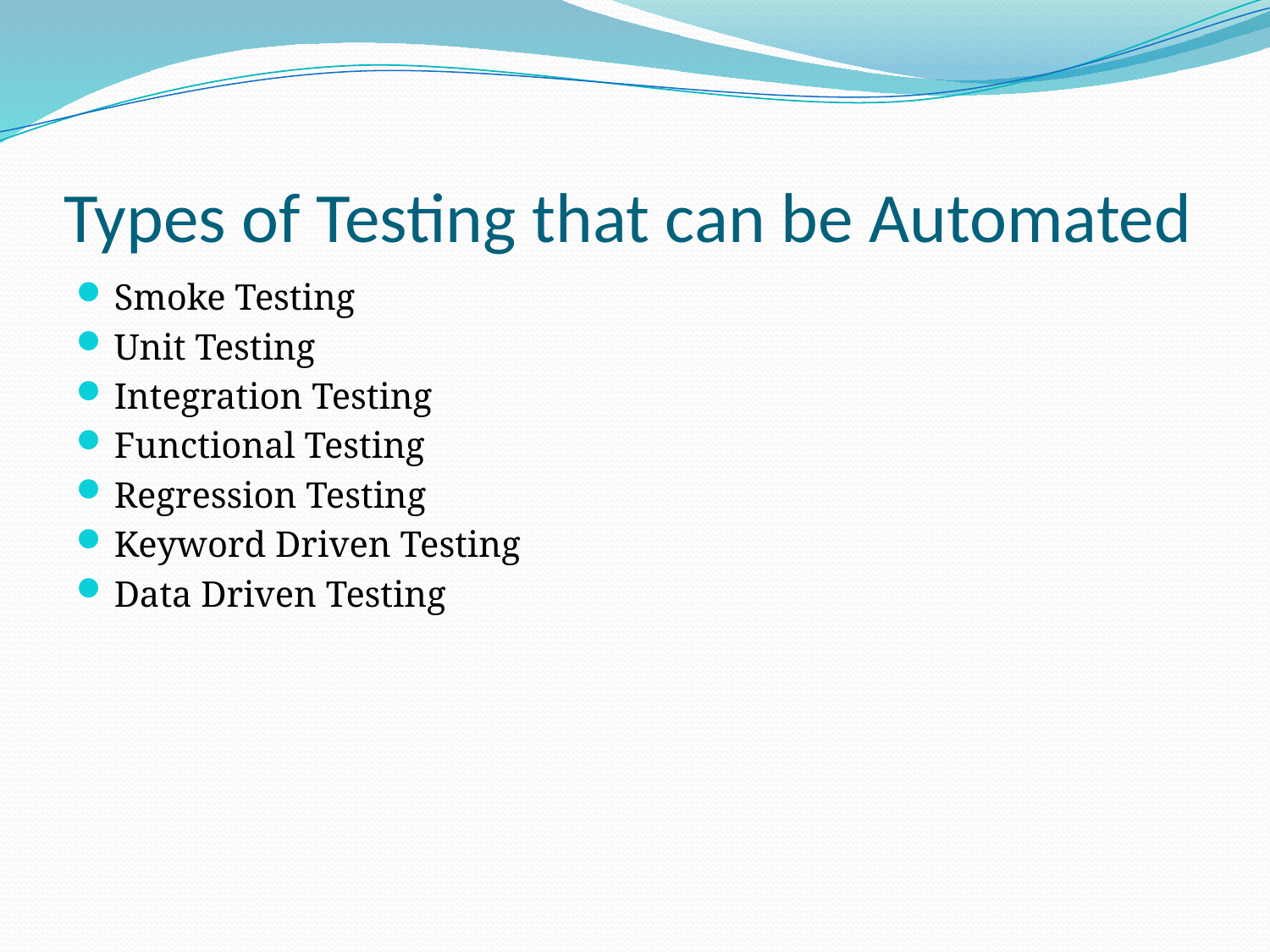

# Types of Testing that can be Automated
Smoke Testing
Unit Testing
Integration Testing
Functional Testing
Regression Testing
Keyword Driven Testing
Data Driven Testing